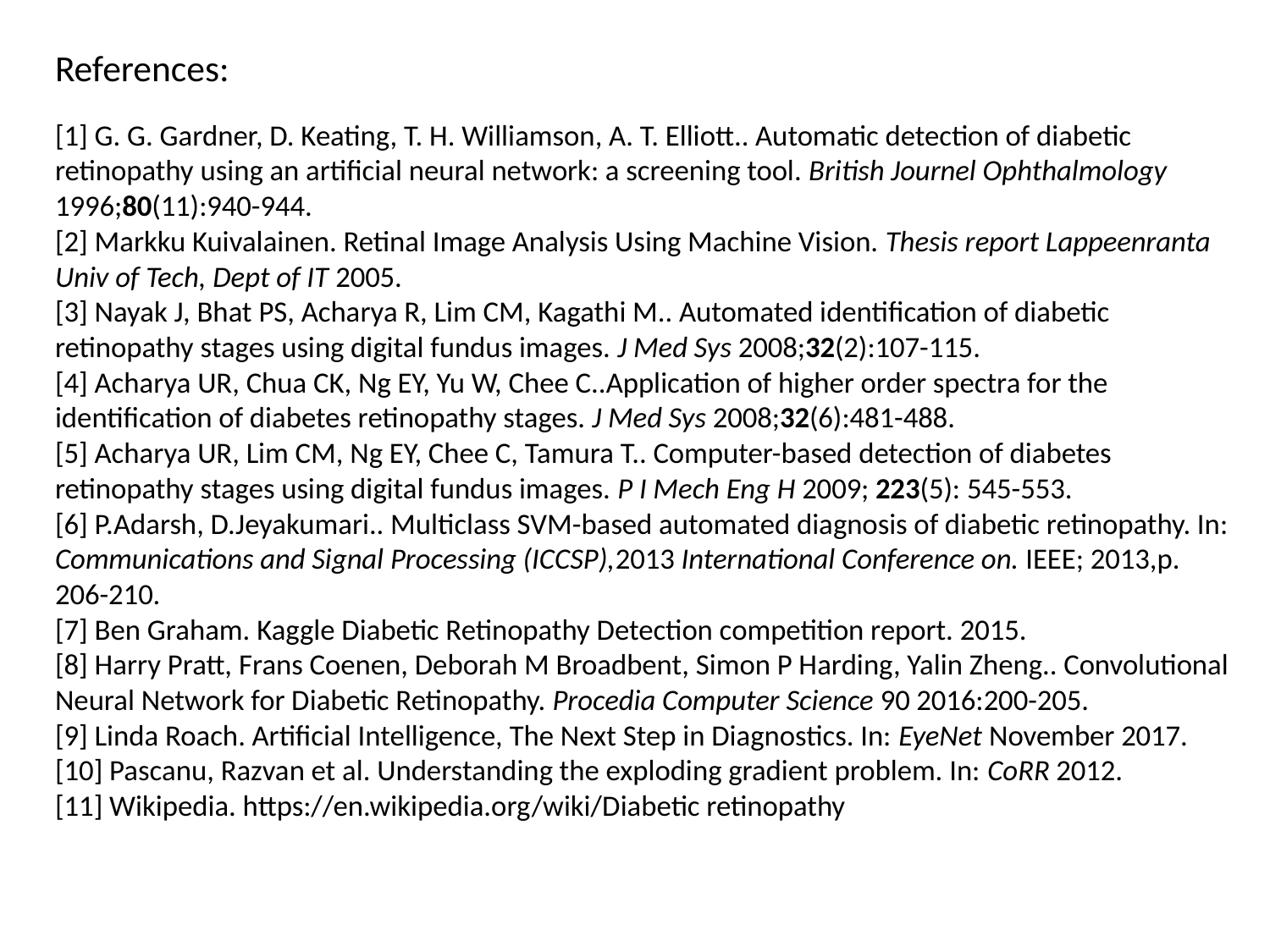

# References:
[1] G. G. Gardner, D. Keating, T. H. Williamson, A. T. Elliott.. Automatic detection of diabetic retinopathy using an artificial neural network: a screening tool. British Journel Ophthalmology 1996;80(11):940-944.
[2] Markku Kuivalainen. Retinal Image Analysis Using Machine Vision. Thesis report Lappeenranta Univ of Tech, Dept of IT 2005.
[3] Nayak J, Bhat PS, Acharya R, Lim CM, Kagathi M.. Automated identification of diabetic retinopathy stages using digital fundus images. J Med Sys 2008;32(2):107-115.
[4] Acharya UR, Chua CK, Ng EY, Yu W, Chee C..Application of higher order spectra for the identification of diabetes retinopathy stages. J Med Sys 2008;32(6):481-488.
[5] Acharya UR, Lim CM, Ng EY, Chee C, Tamura T.. Computer-based detection of diabetes retinopathy stages using digital fundus images. P I Mech Eng H 2009; 223(5): 545-553.
[6] P.Adarsh, D.Jeyakumari.. Multiclass SVM-based automated diagnosis of diabetic retinopathy. In: Communications and Signal Processing (ICCSP),2013 International Conference on. IEEE; 2013,p. 206-210.
[7] Ben Graham. Kaggle Diabetic Retinopathy Detection competition report. 2015.
[8] Harry Pratt, Frans Coenen, Deborah M Broadbent, Simon P Harding, Yalin Zheng.. Convolutional Neural Network for Diabetic Retinopathy. Procedia Computer Science 90 2016:200-205.
[9] Linda Roach. Artificial Intelligence, The Next Step in Diagnostics. In: EyeNet November 2017.
[10] Pascanu, Razvan et al. Understanding the exploding gradient problem. In: CoRR 2012.
[11] Wikipedia. https://en.wikipedia.org/wiki/Diabetic retinopathy